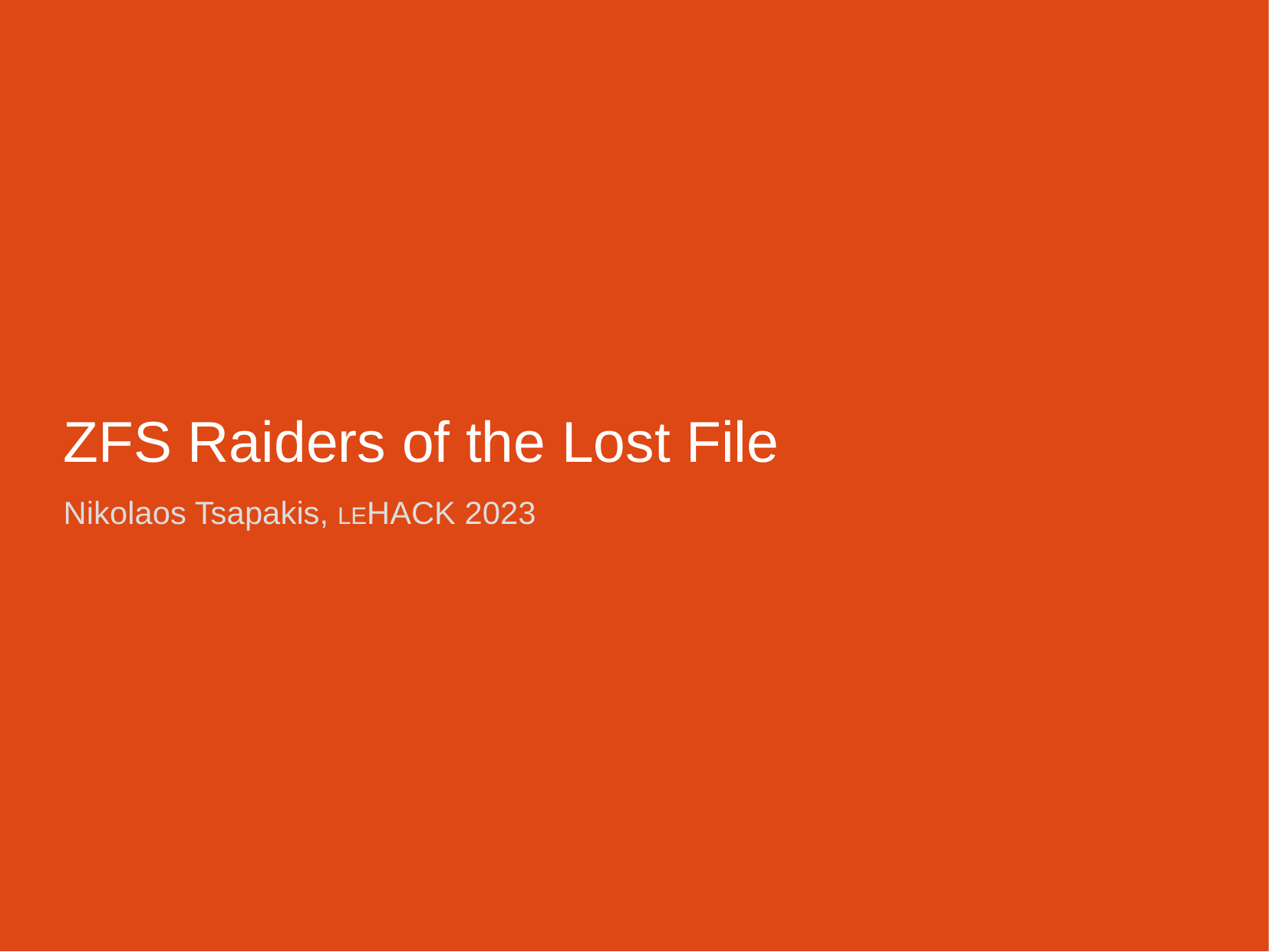

ZFS Raiders of the Lost File
Nikolaos Tsapakis, LEHACK 2023